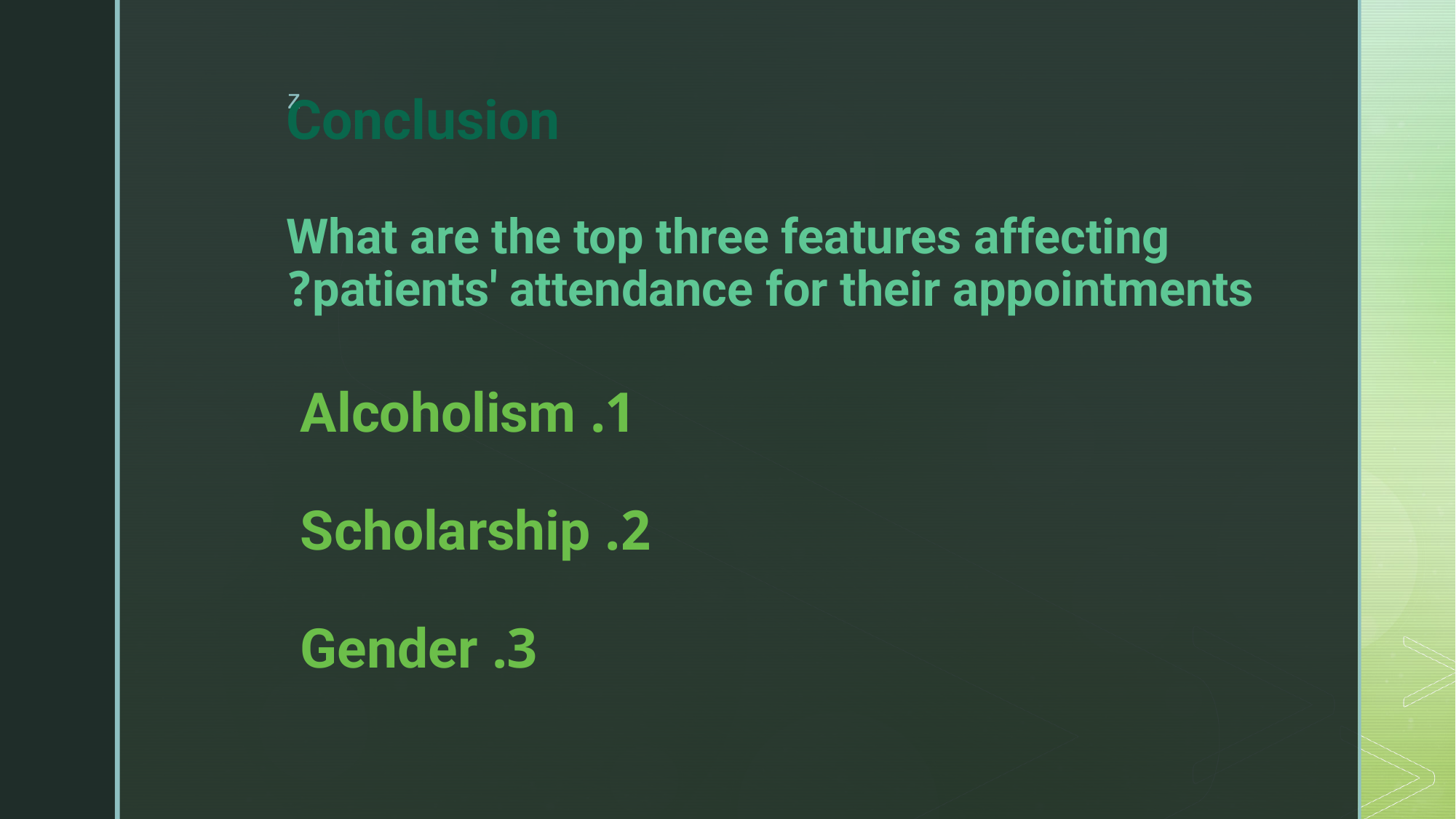

# Conclusion
What are the top three features affecting patients' attendance for their appointments?
1. Alcoholism

2. Scholarship

3. Gender